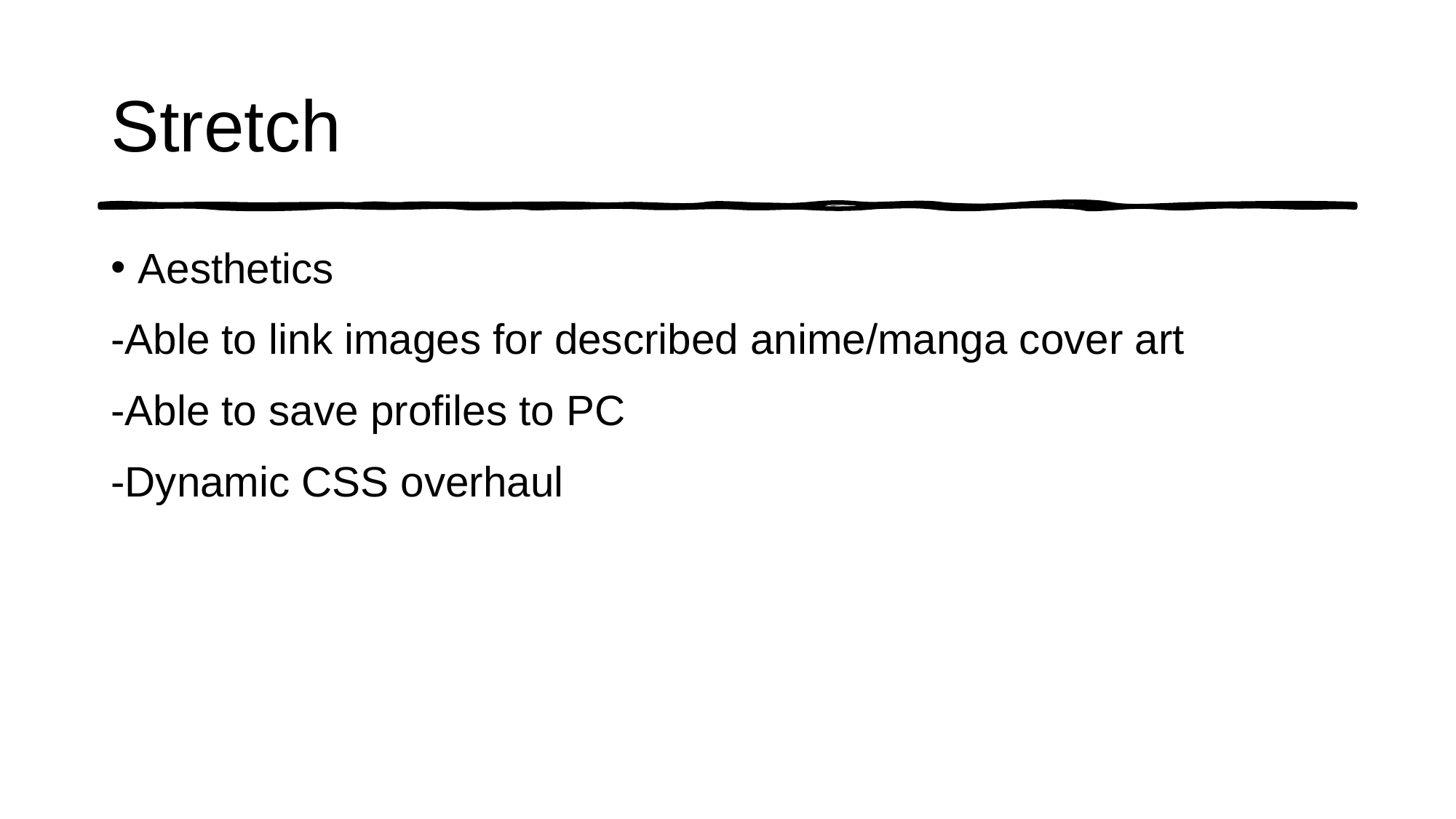

# Stretch
Aesthetics
-Able to link images for described anime/manga cover art
-Able to save profiles to PC
-Dynamic CSS overhaul